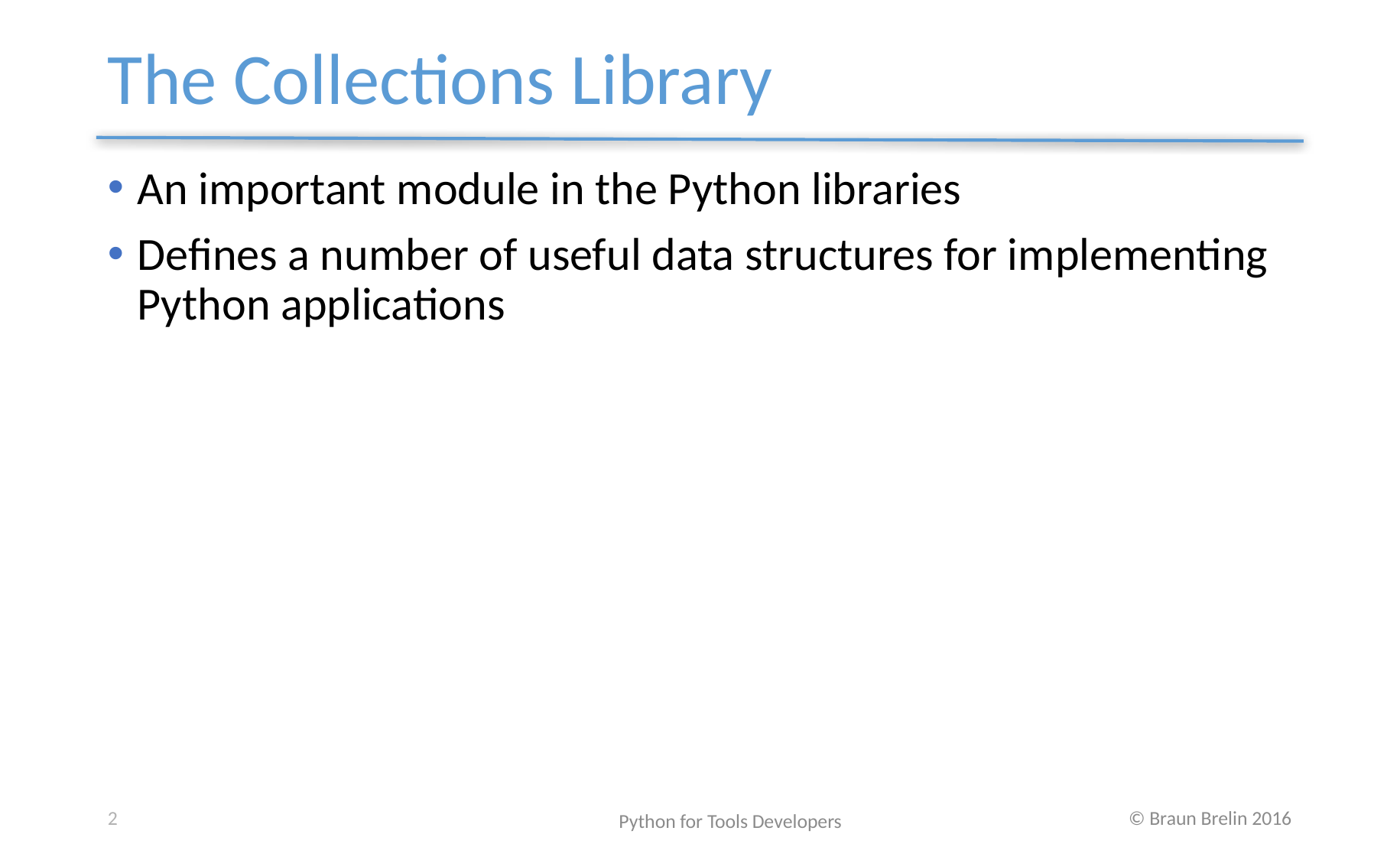

# The Collections Library
An important module in the Python libraries
Defines a number of useful data structures for implementing Python applications
2